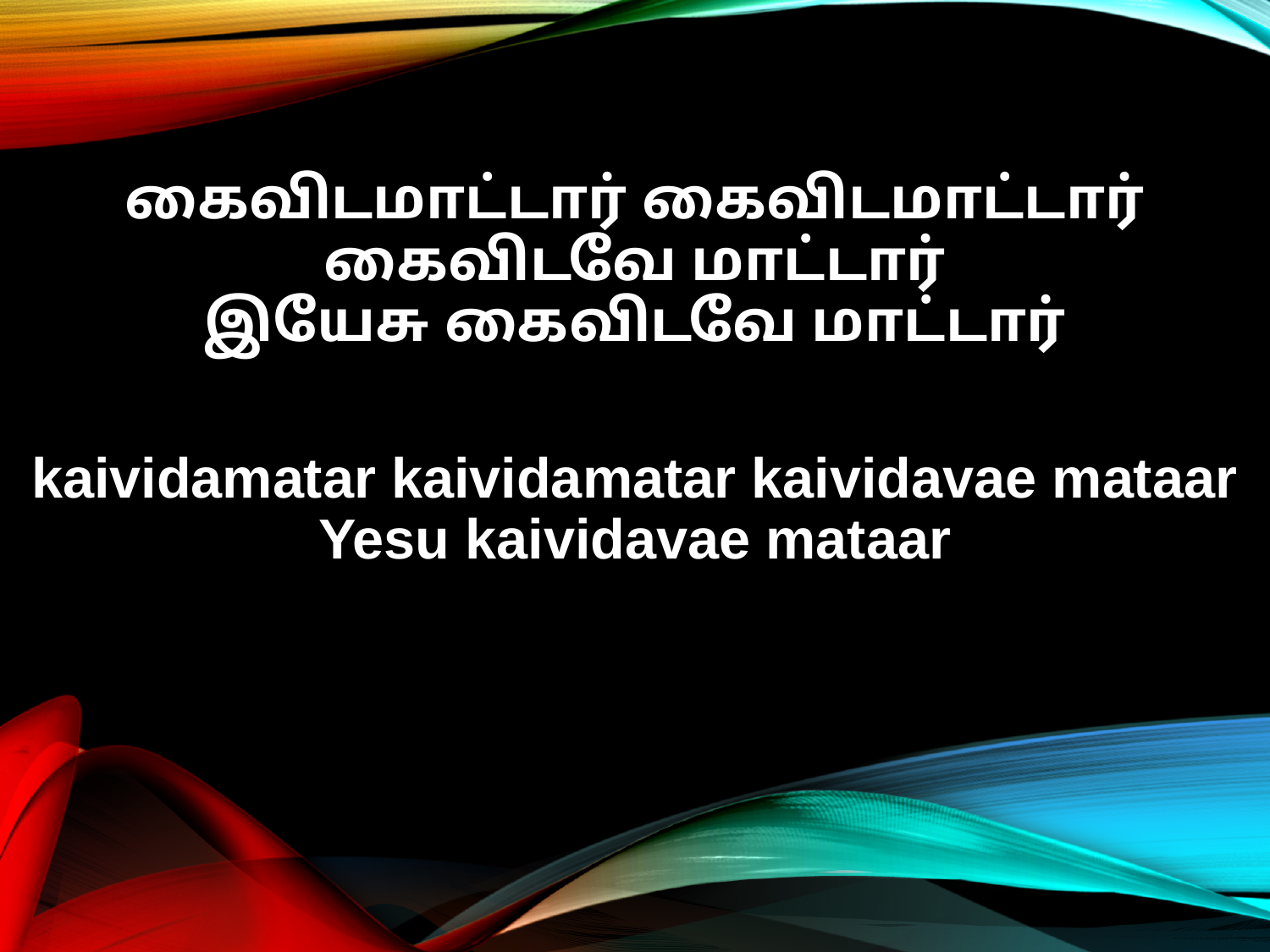

கைவிடமாட்டார் கைவிடமாட்டார் கைவிடவே மாட்டார்
இயேசு கைவிடவே மாட்டார்

kaividamatar kaividamatar kaividavae mataar
Yesu kaividavae mataar